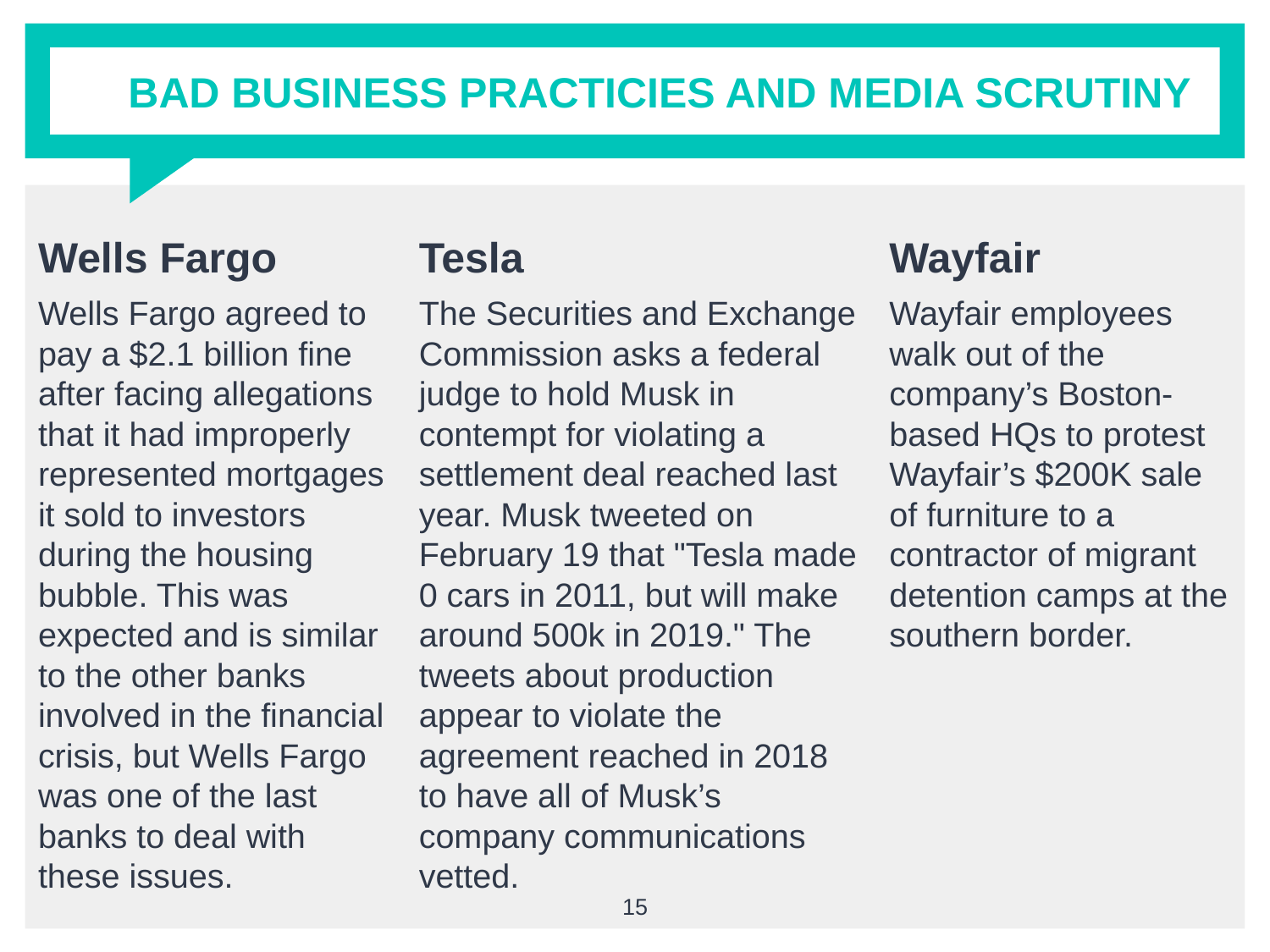

# BAD BUSINESS PRACTICIES AND MEDIA SCRUTINY
Wells Fargo
Wells Fargo agreed to pay a $2.1 billion fine after facing allegations that it had improperly represented mortgages it sold to investors during the housing bubble. This was expected and is similar to the other banks involved in the financial crisis, but Wells Fargo was one of the last banks to deal with these issues.
Tesla
The Securities and Exchange Commission asks a federal judge to hold Musk in contempt for violating a settlement deal reached last year. Musk tweeted on February 19 that "Tesla made 0 cars in 2011, but will make around 500k in 2019." The tweets about production appear to violate the agreement reached in 2018 to have all of Musk’s company communications vetted.
Wayfair
Wayfair employees walk out of the company’s Boston-based HQs to protest Wayfair’s $200K sale of furniture to a contractor of migrant detention camps at the southern border.
15